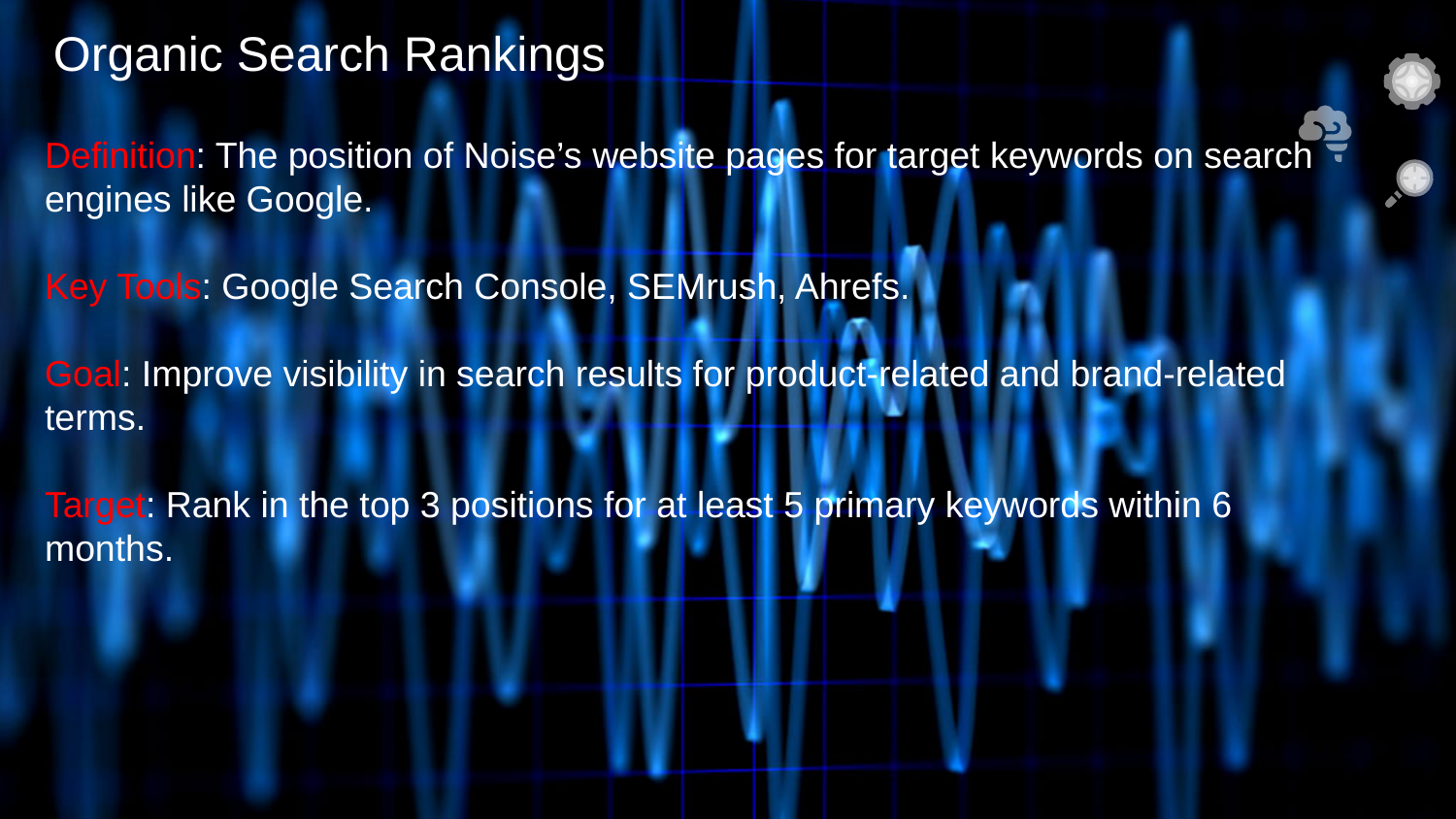

Organic Search Rankings
Definition: The position of Noise’s website pages for target keywords on search engines like Google.

Key Tools: Google Search Console, SEMrush, Ahrefs.

Goal: Improve visibility in search results for product-related and brand-related terms.

Target: Rank in the top 3 positions for at least 5 primary keywords within 6 months.